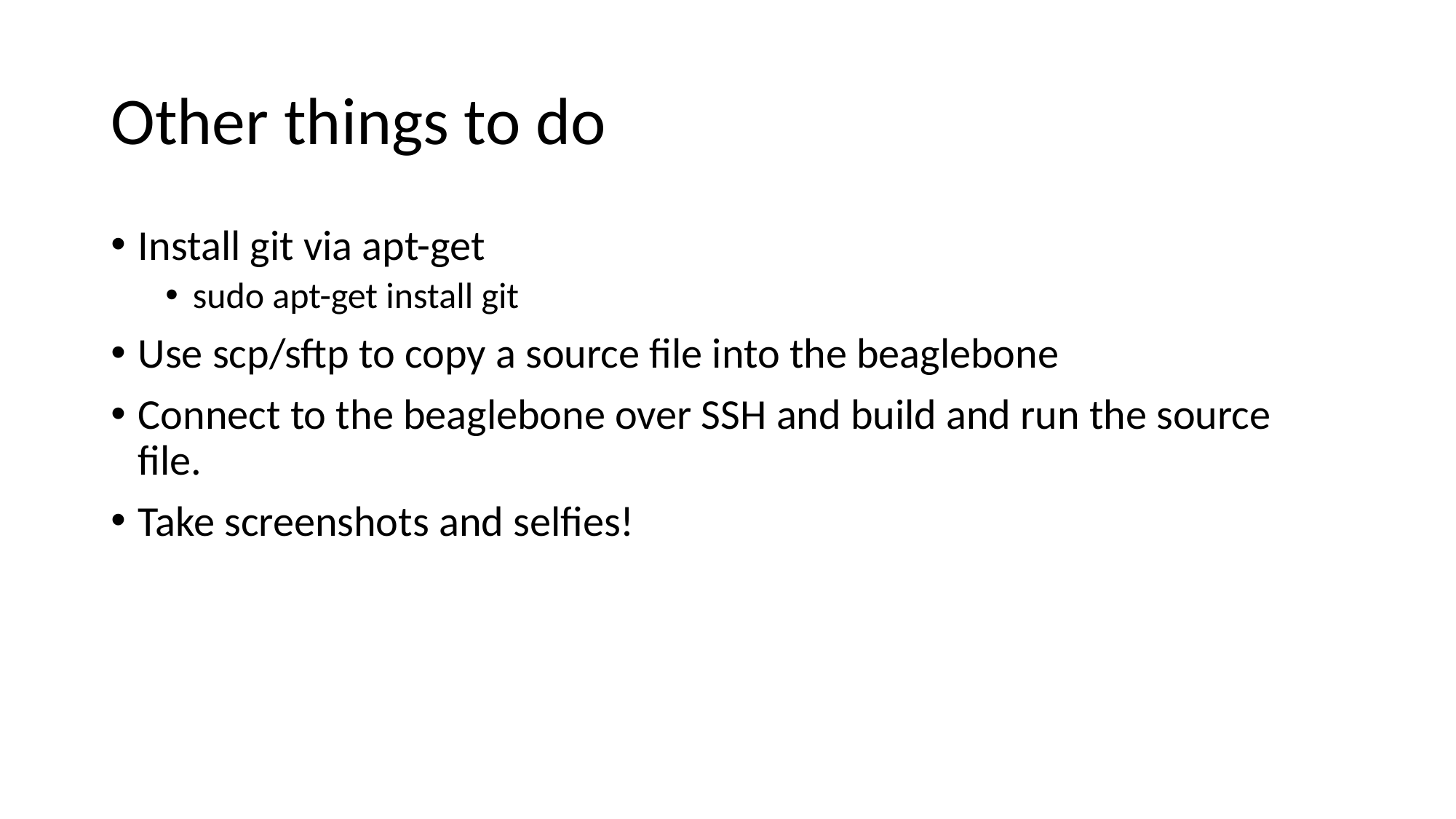

# Other things to do
Install git via apt-get
sudo apt-get install git
Use scp/sftp to copy a source file into the beaglebone
Connect to the beaglebone over SSH and build and run the source file.
Take screenshots and selfies!